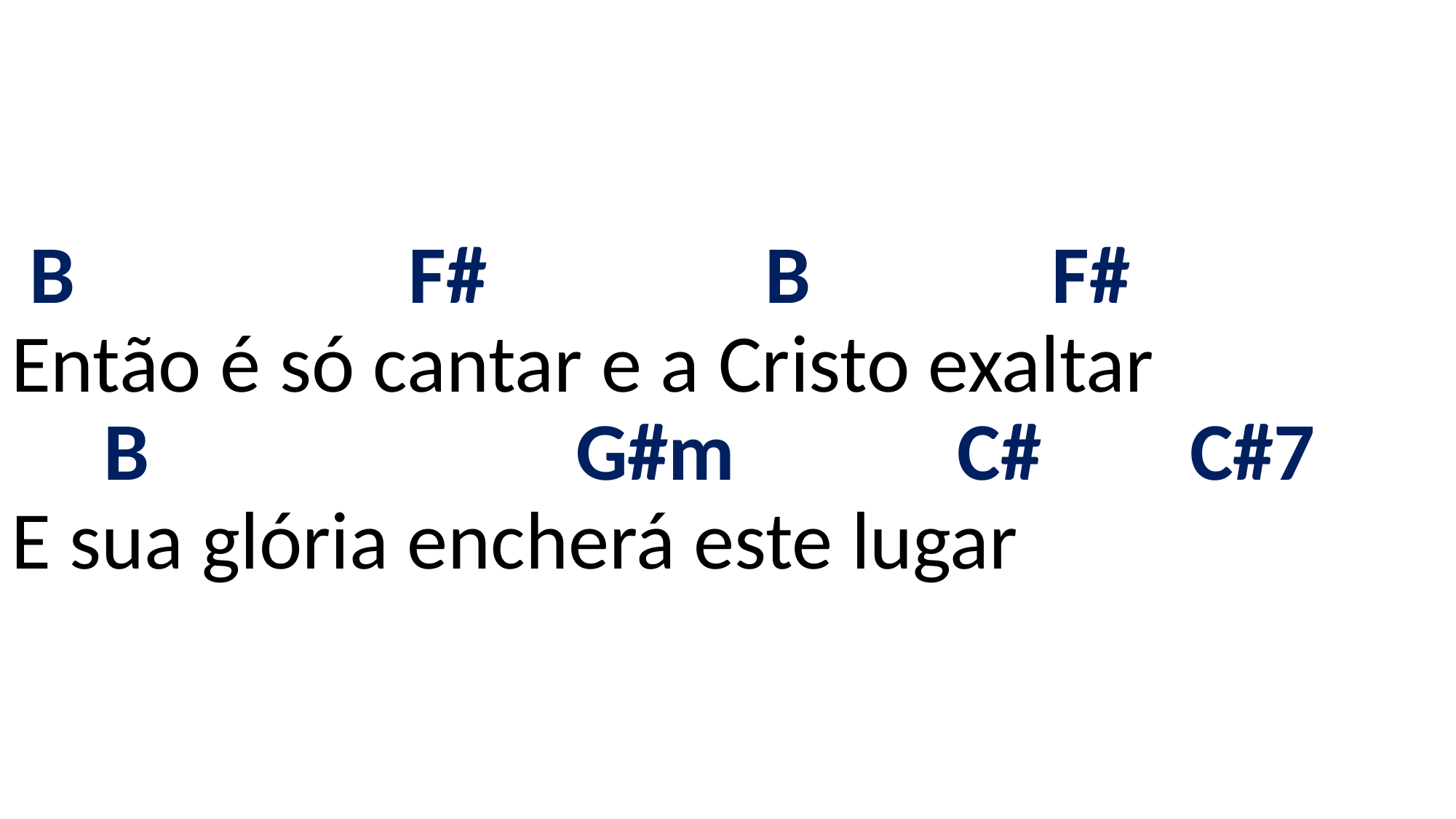

# B                  F#               B             F# Então é só cantar e a Cristo exaltar B                       G#m            C#        C#7 E sua glória encherá este lugar